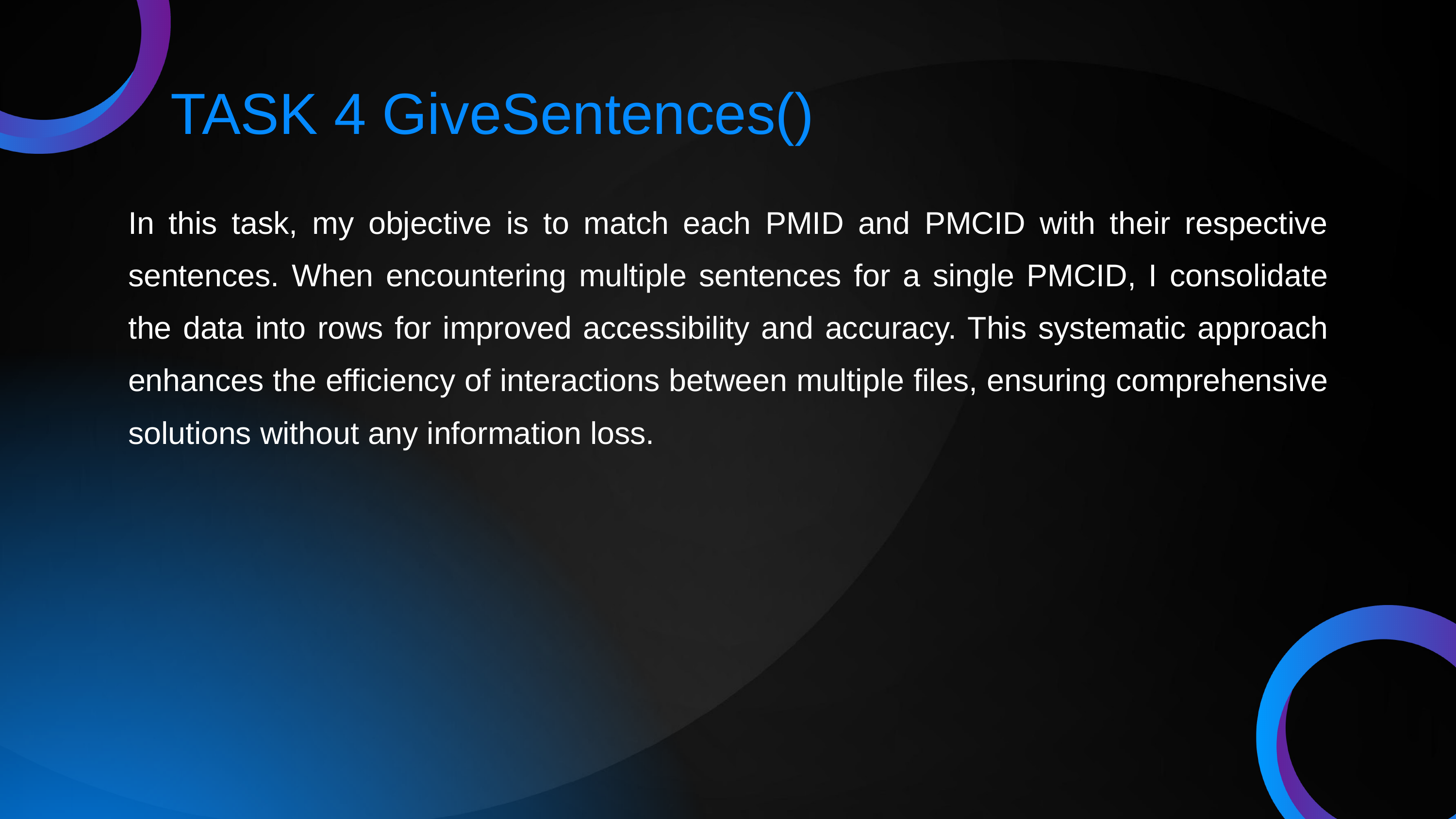

TASK 4 GiveSentences()

In this task, my objective is to match each PMID and PMCID with their respective sentences. When encountering multiple sentences for a single PMCID, I consolidate the data into rows for improved accessibility and accuracy. This systematic approach enhances the efficiency of interactions between multiple files, ensuring comprehensive solutions without any information loss.